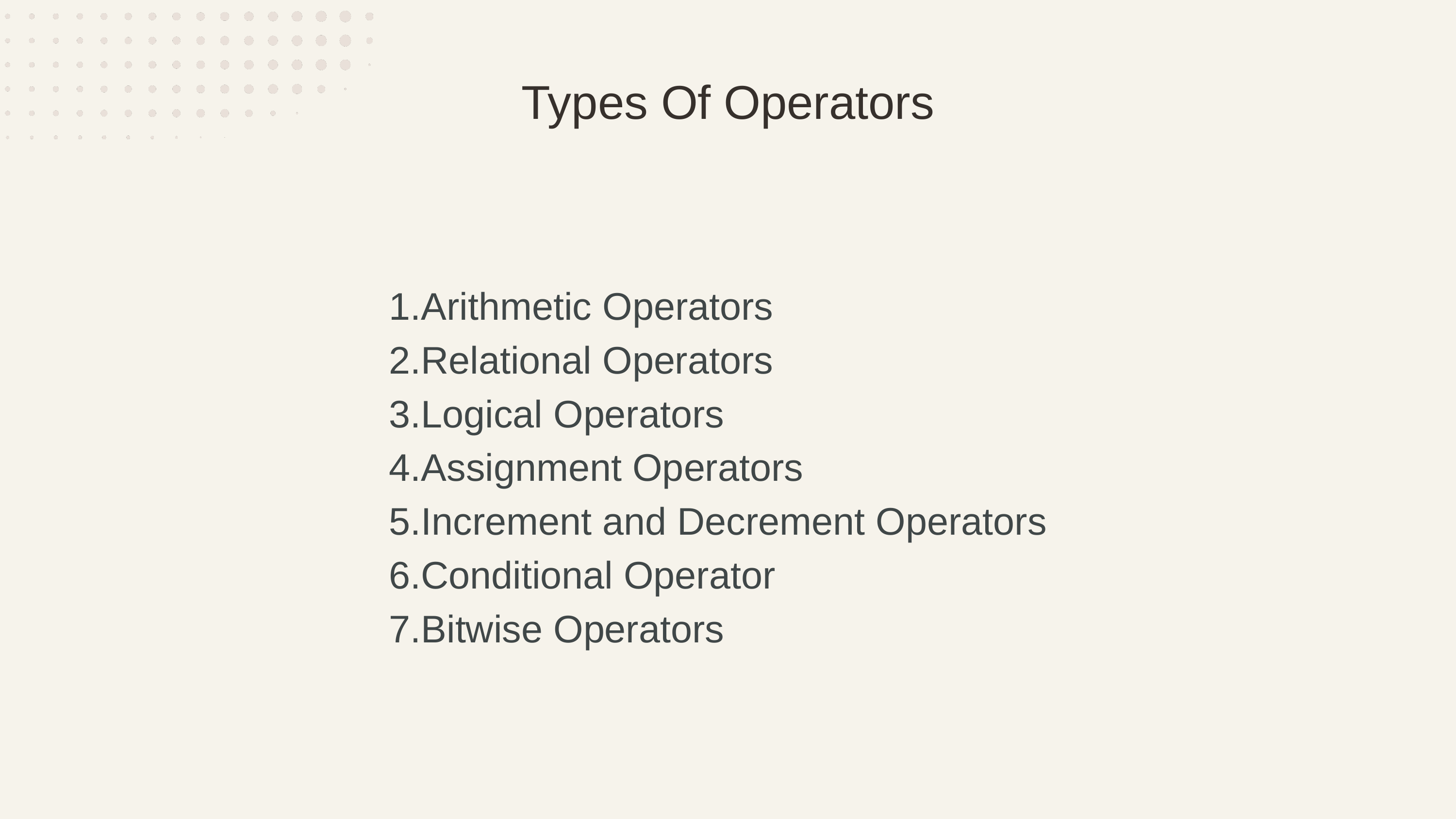

Types Of Operators
1.Arithmetic Operators
2.Relational Operators
3.Logical Operators
4.Assignment Operators
5.Increment and Decrement Operators
6.Conditional Operator
7.Bitwise Operators